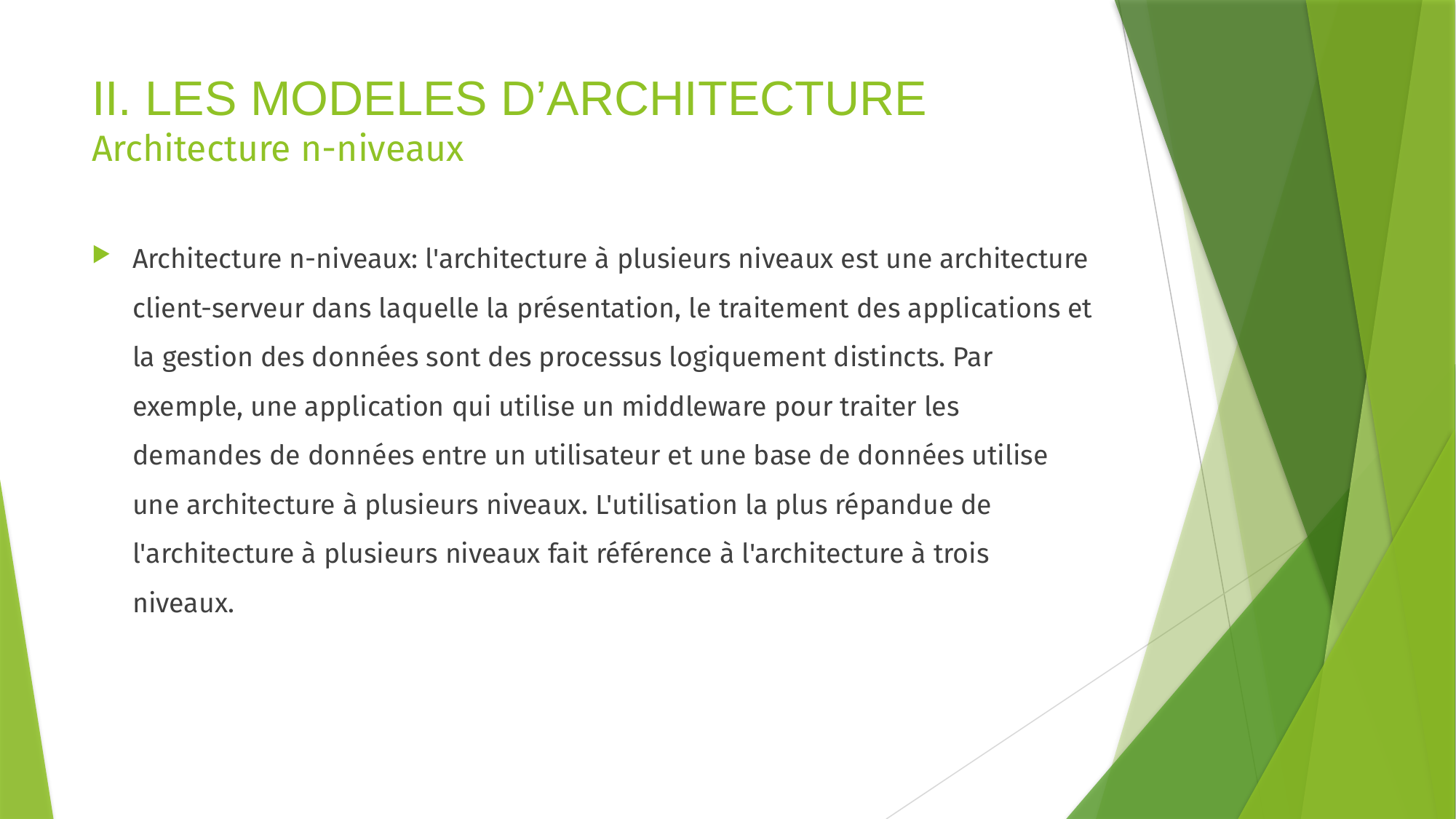

# II. LES MODELES D’ARCHITECTURE Architecture n-niveaux
Architecture n-niveaux: l'architecture à plusieurs niveaux est une architecture client-serveur dans laquelle la présentation, le traitement des applications et la gestion des données sont des processus logiquement distincts. Par exemple, une application qui utilise un middleware pour traiter les demandes de données entre un utilisateur et une base de données utilise une architecture à plusieurs niveaux. L'utilisation la plus répandue de l'architecture à plusieurs niveaux fait référence à l'architecture à trois niveaux.